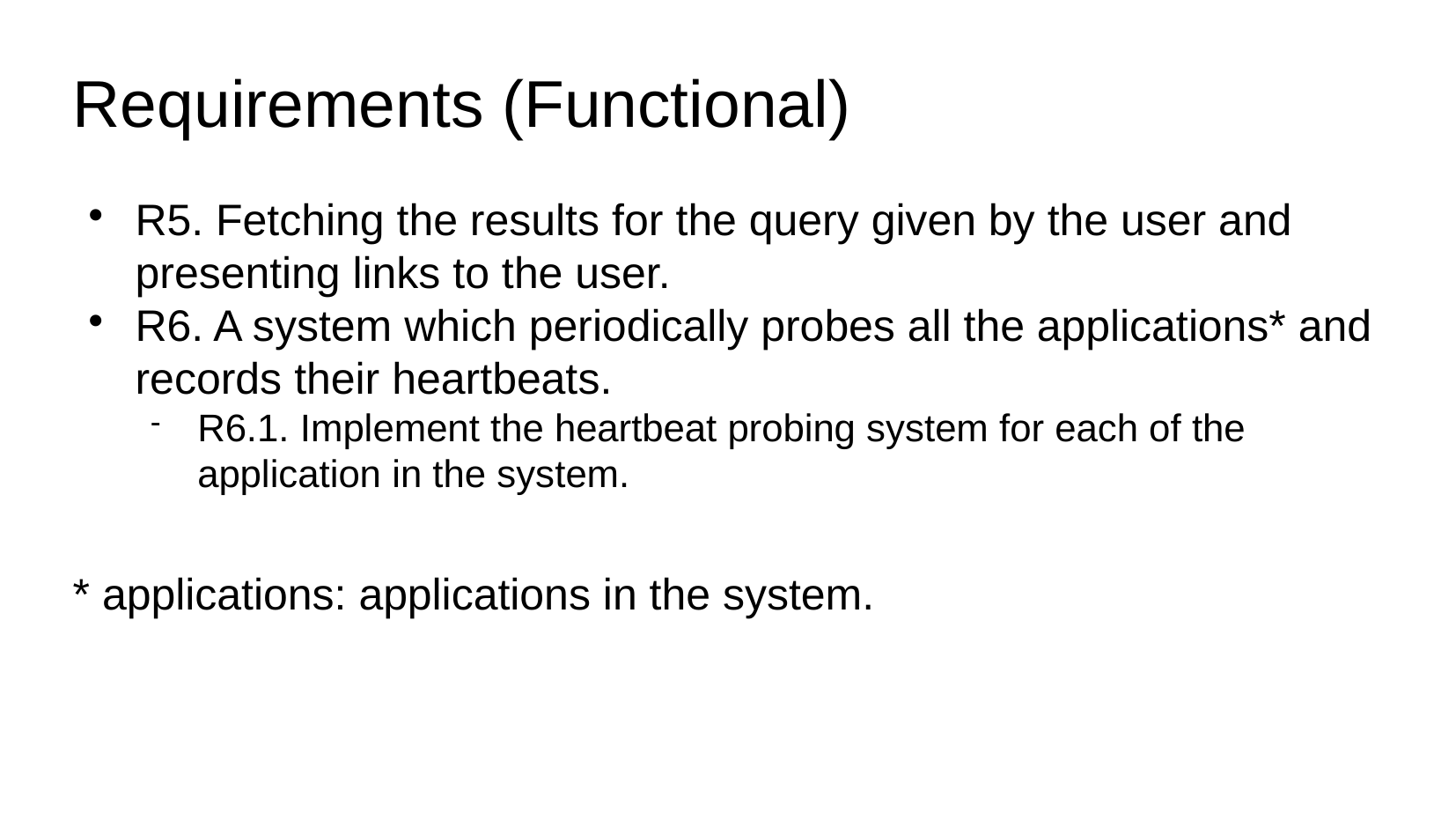

Requirements (Functional)
R5. Fetching the results for the query given by the user and presenting links to the user.
R6. A system which periodically probes all the applications* and records their heartbeats.
R6.1. Implement the heartbeat probing system for each of the application in the system.

* applications: applications in the system.